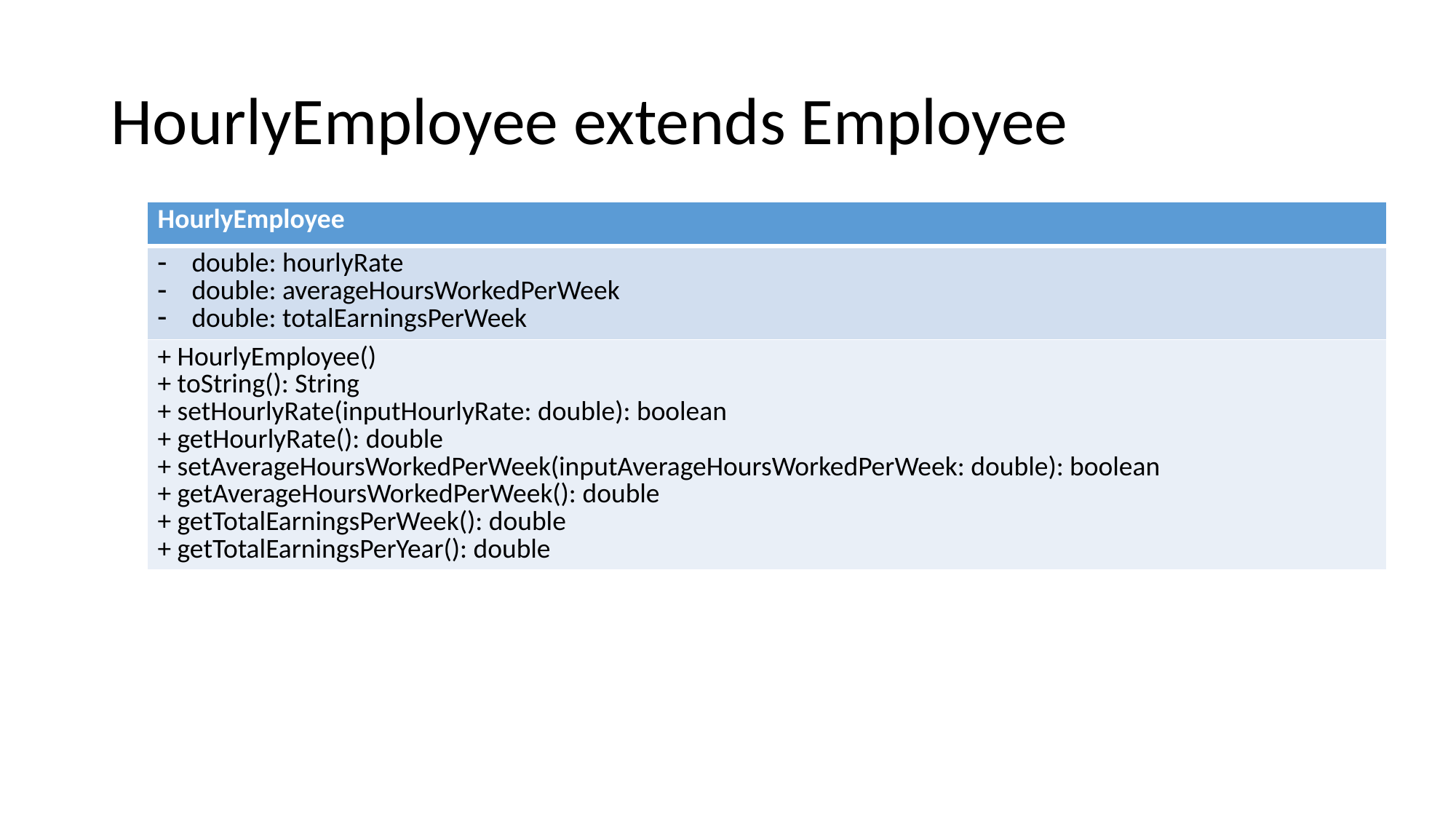

# HourlyEmployee extends Employee
| HourlyEmployee |
| --- |
| double: hourlyRate double: averageHoursWorkedPerWeek double: totalEarningsPerWeek |
| + HourlyEmployee() + toString(): String + setHourlyRate(inputHourlyRate: double): boolean + getHourlyRate(): double + setAverageHoursWorkedPerWeek(inputAverageHoursWorkedPerWeek: double): boolean + getAverageHoursWorkedPerWeek(): double + getTotalEarningsPerWeek(): double + getTotalEarningsPerYear(): double |